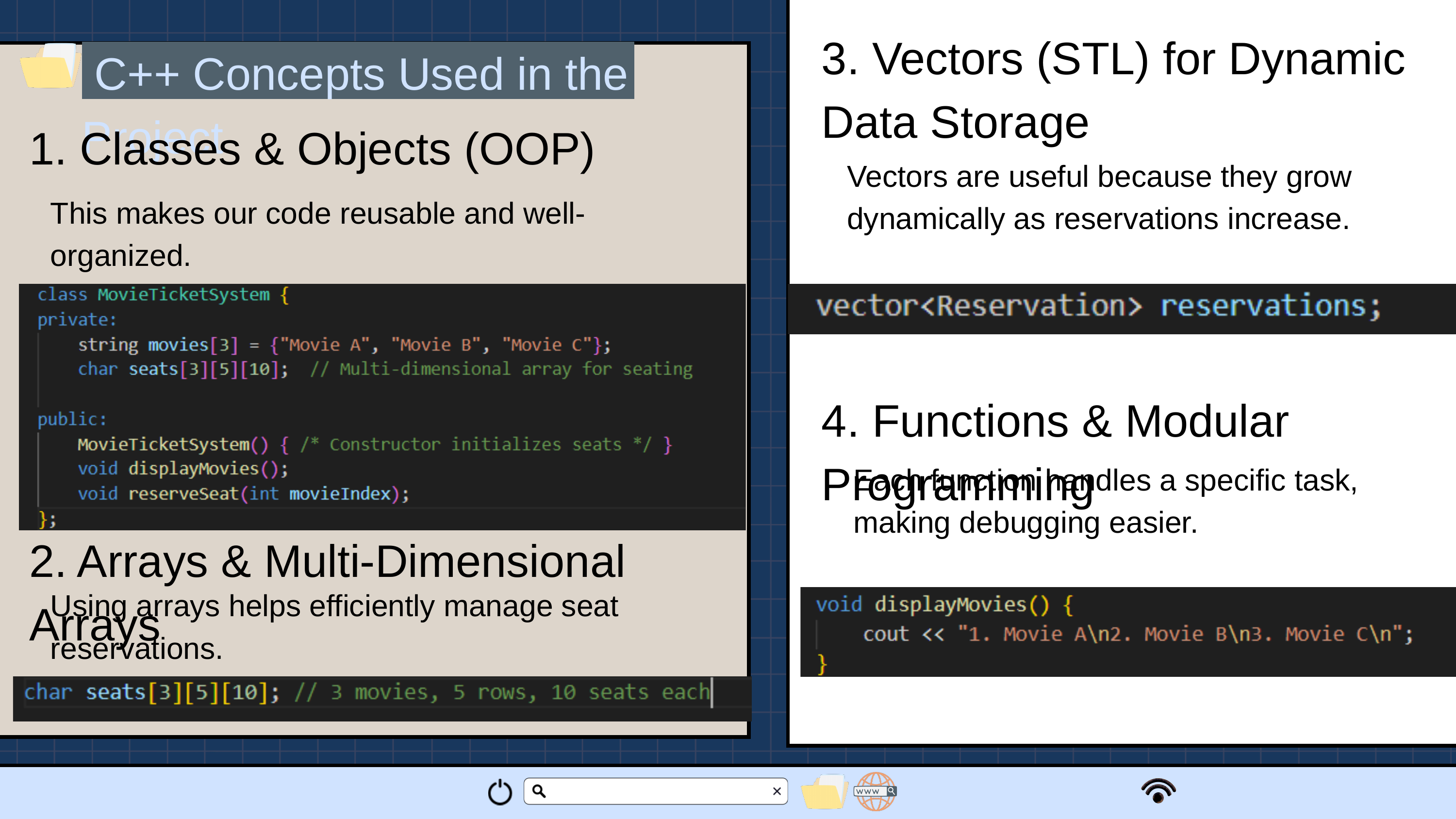

3. Vectors (STL) for Dynamic Data Storage
 C++ Concepts Used in the Project

1. Classes & Objects (OOP)
Vectors are useful because they grow dynamically as reservations increase.
This makes our code reusable and well-organized.

4. Functions & Modular Programming
Each function handles a specific task, making debugging easier.
2. Arrays & Multi-Dimensional Arrays
Using arrays helps efficiently manage seat reservations.